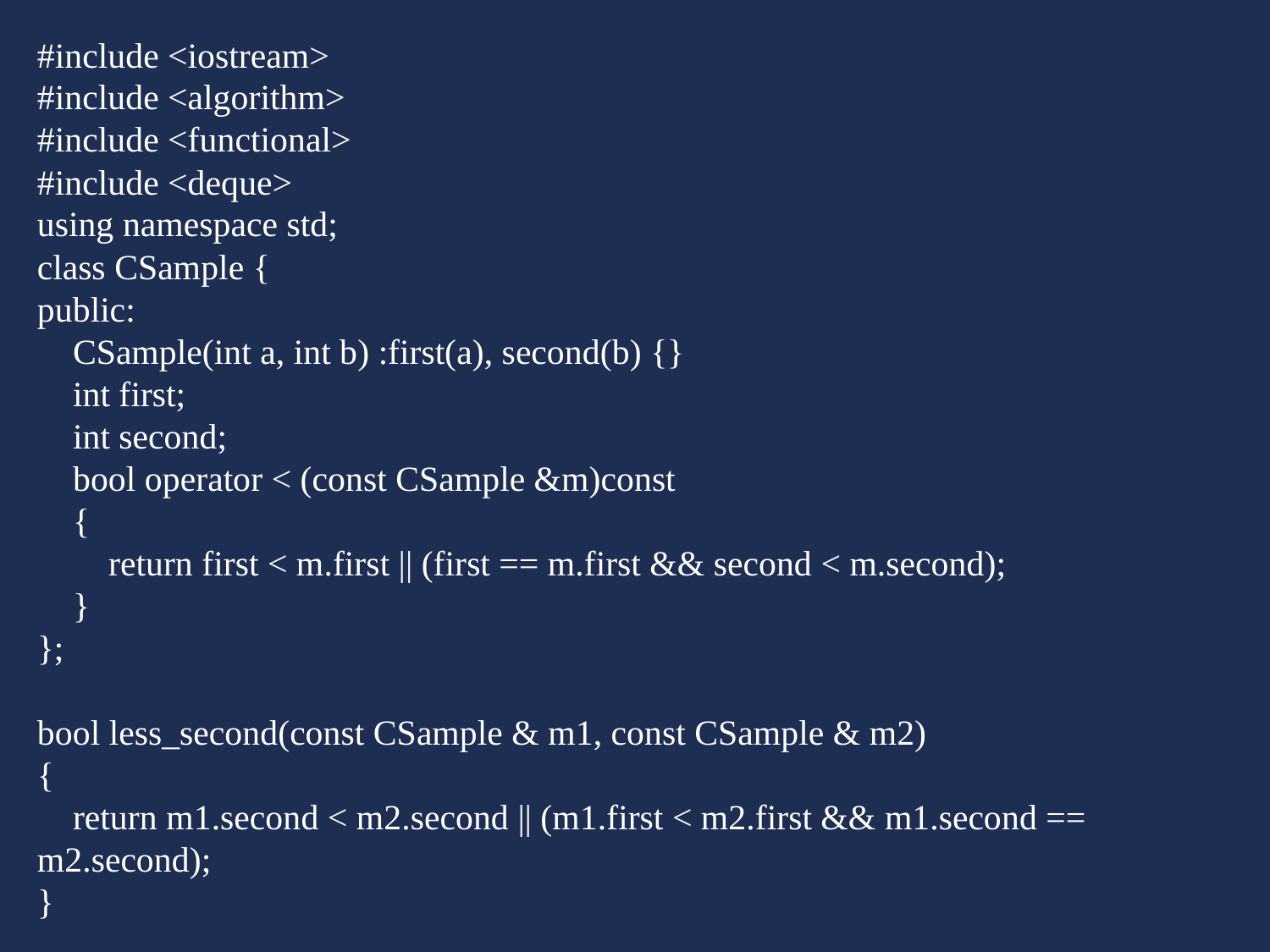

#include <iostream>
#include <algorithm>
#include <functional>
#include <deque>
using namespace std;
class CSample {
public:
    CSample(int a, int b) :first(a), second(b) {}
    int first;
    int second;
    bool operator < (const CSample &m)const
    {
        return first < m.first || (first == m.first && second < m.second);
    }
};

bool less_second(const CSample & m1, const CSample & m2)
{
    return m1.second < m2.second || (m1.first < m2.first && m1.second == m2.second);
}